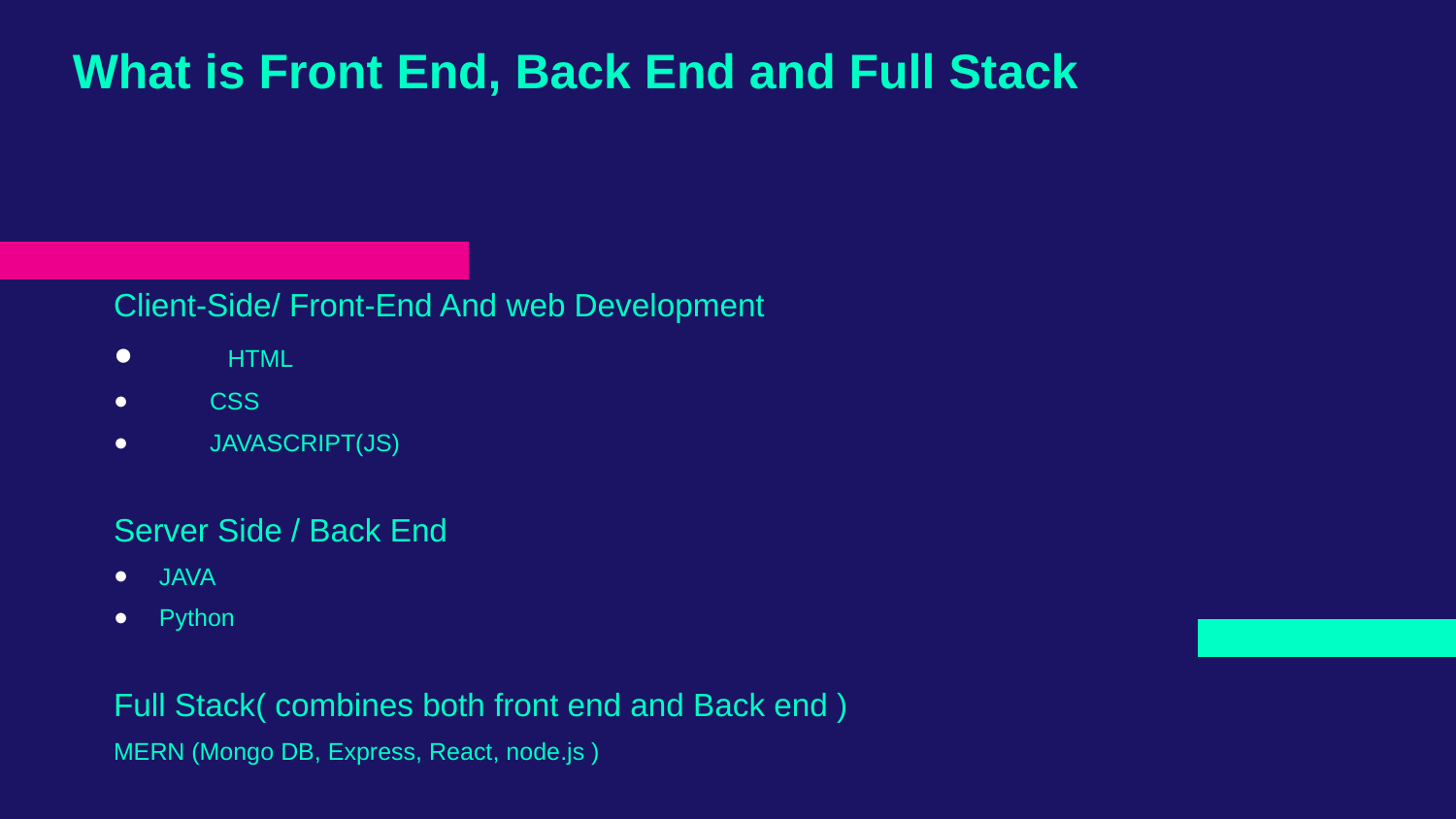

# What is Front End, Back End and Full Stack
Client-Side/ Front-End And web Development
	HTML
	CSS
	JAVASCRIPT(JS)

Server Side / Back End
JAVA
Python

Full Stack( combines both front end and Back end )
MERN (Mongo DB, Express, React, node.js )